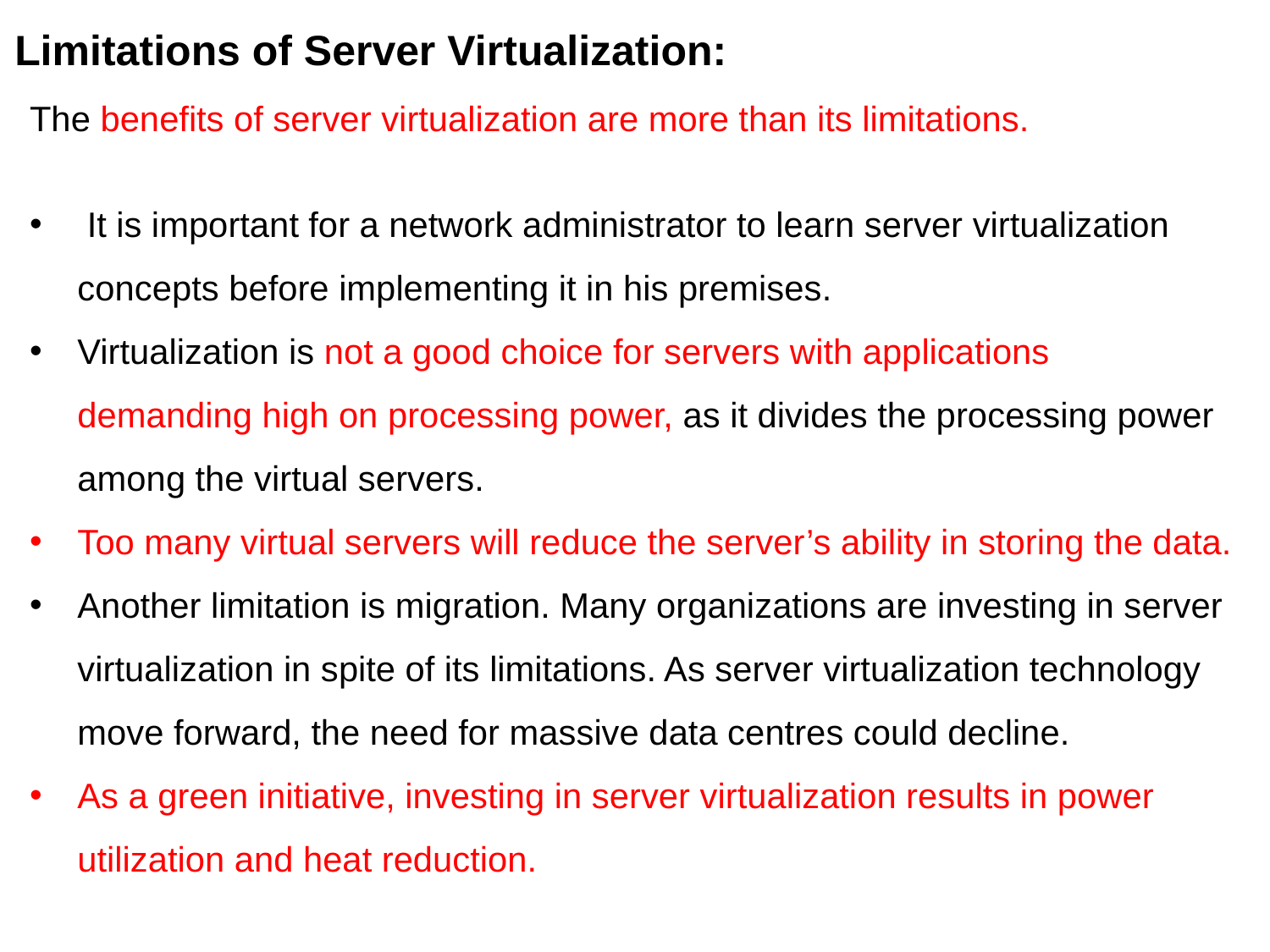

# Limitations of Server Virtualization:
The benefits of server virtualization are more than its limitations.

 It is important for a network administrator to learn server virtualization concepts before implementing it in his premises.
Virtualization is not a good choice for servers with applications demanding high on processing power, as it divides the processing power among the virtual servers.
Too many virtual servers will reduce the server’s ability in storing the data.
Another limitation is migration. Many organizations are investing in server virtualization in spite of its limitations. As server virtualization technology move forward, the need for massive data centres could decline.
As a green initiative, investing in server virtualization results in power utilization and heat reduction.